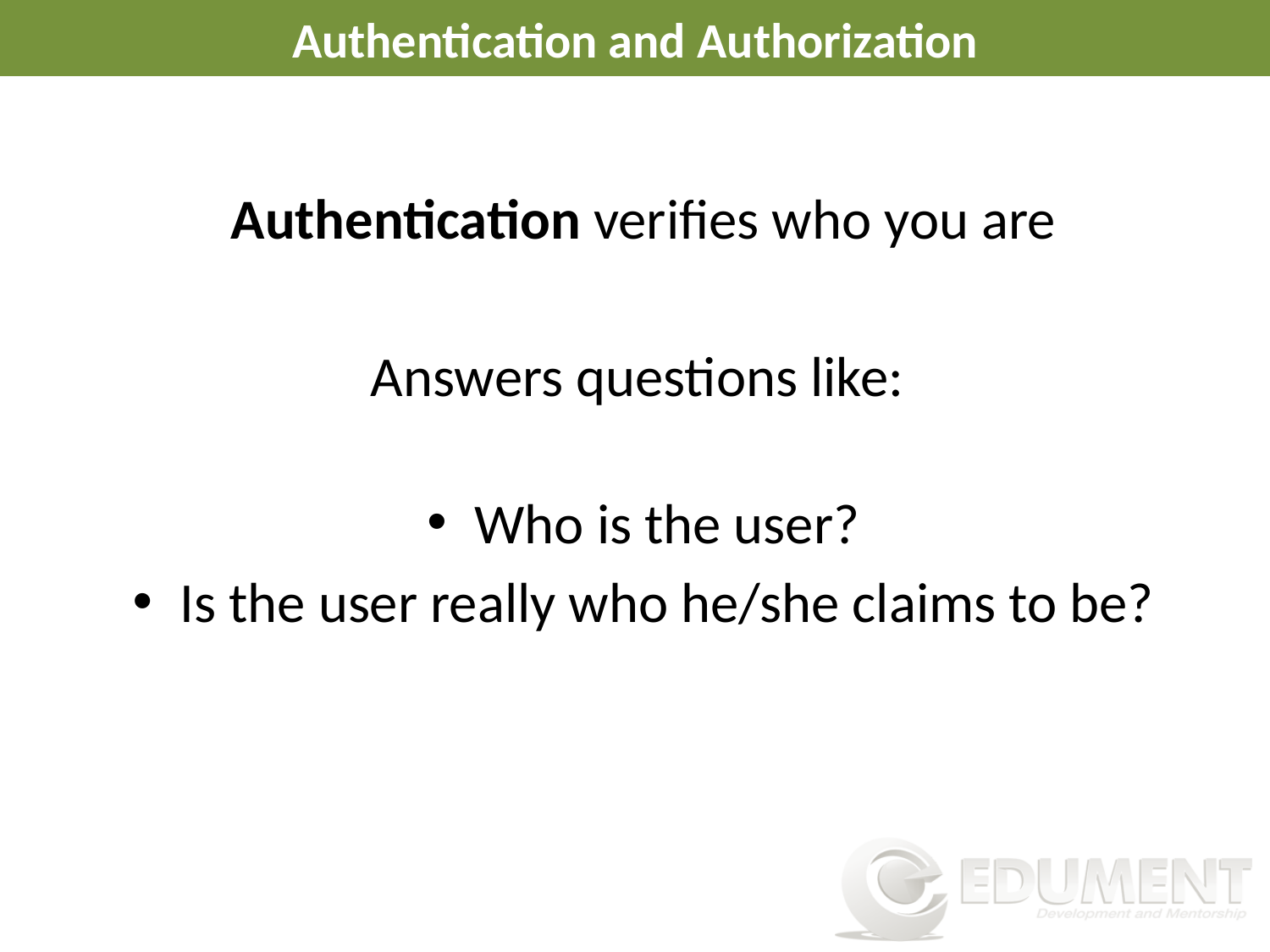

# Authentication and Authorization
Authentication verifies who you are

Answers questions like:
Who is the user?
Is the user really who he/she claims to be?